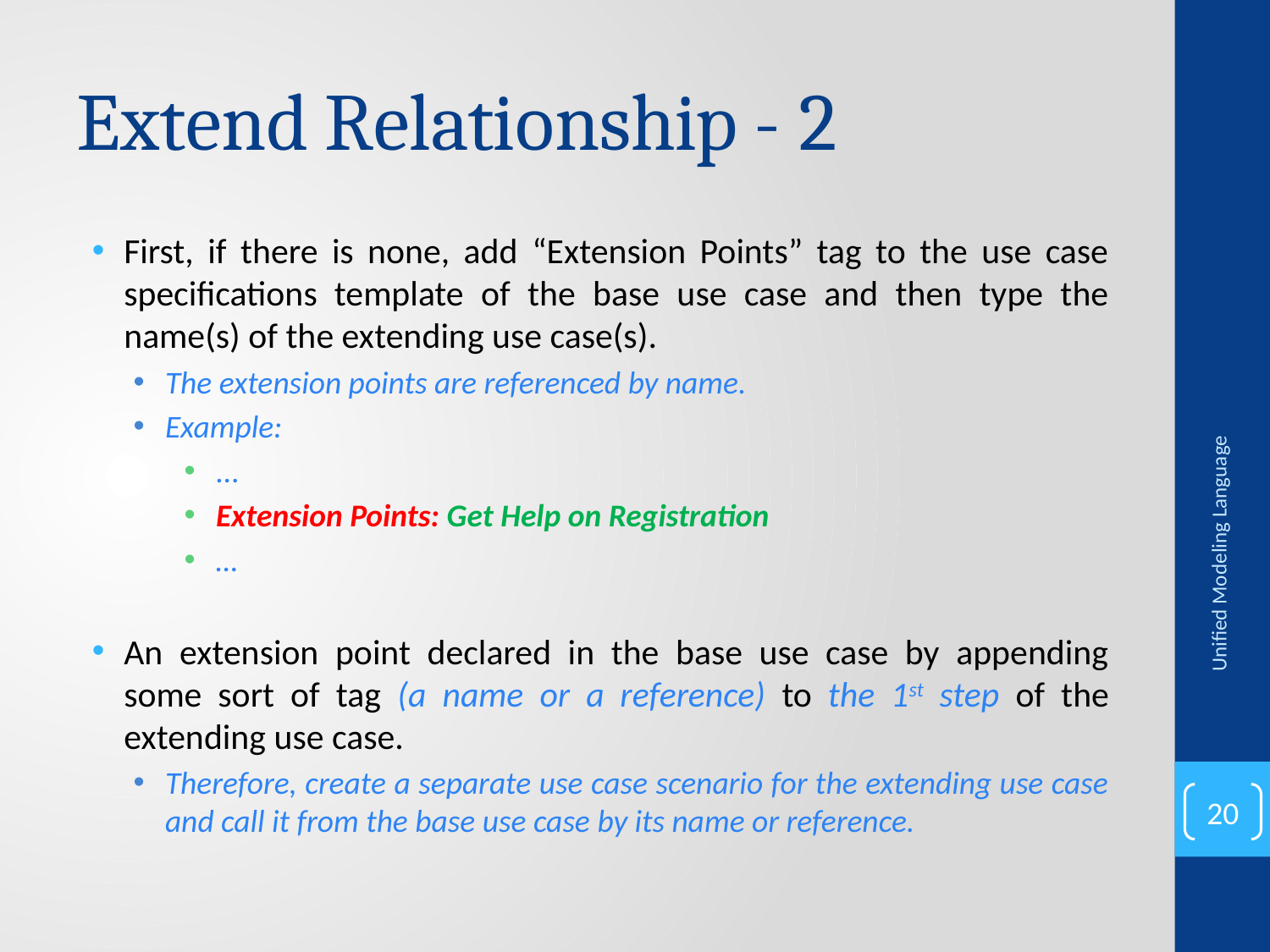

# Extend Relationship - 2
First, if there is none, add “Extension Points” tag to the use case specifications template of the base use case and then type the name(s) of the extending use case(s).
The extension points are referenced by name.
Example:
...
Extension Points: Get Help on Registration
…

An extension point declared in the base use case by appending some sort of tag (a name or a reference) to the 1st step of the extending use case.
Therefore, create a separate use case scenario for the extending use case and call it from the base use case by its name or reference.
Unified Modeling Language
20